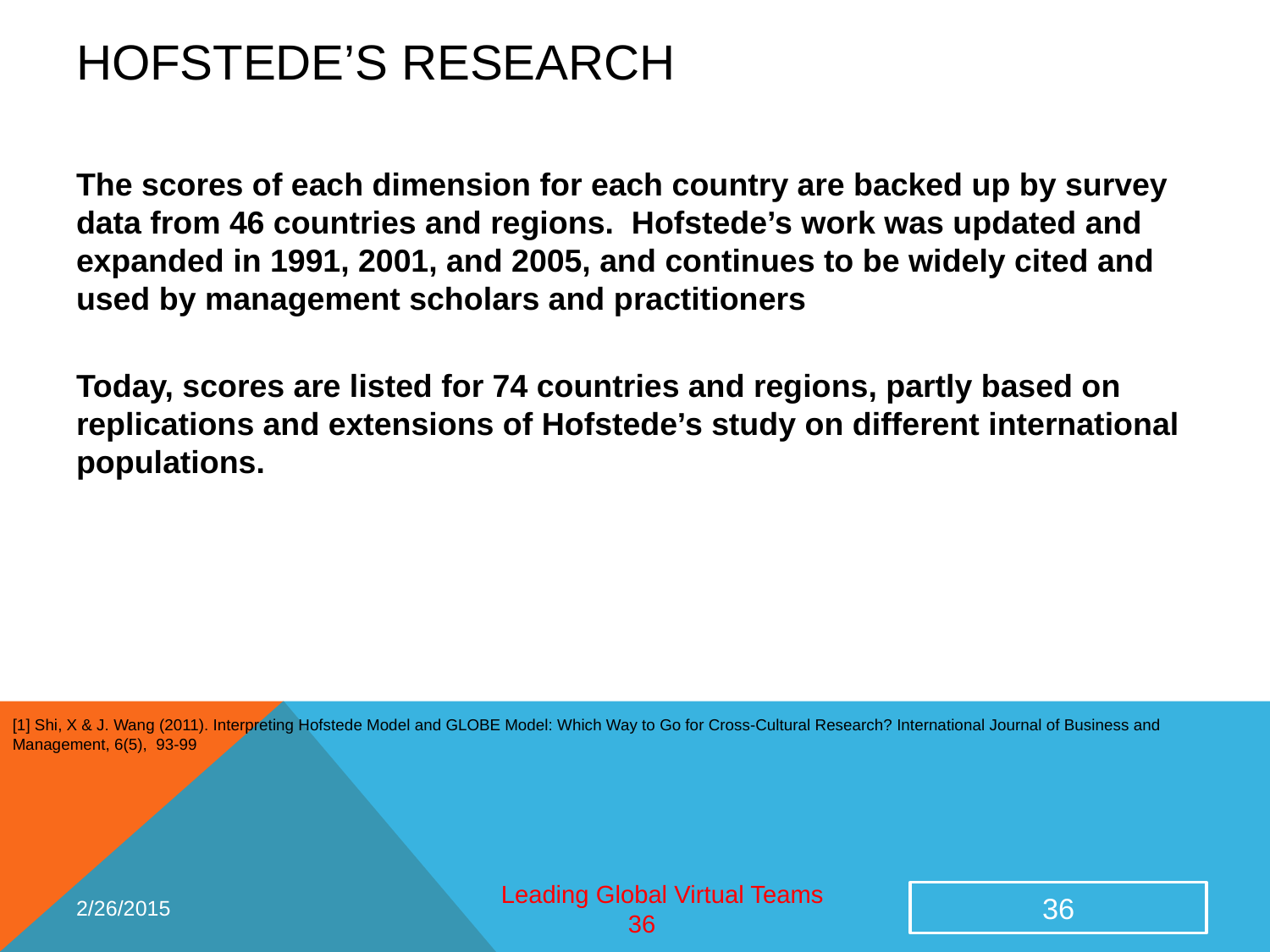

Hofstede’s research
The scores of each dimension for each country are backed up by survey data from 46 countries and regions.  Hofstede’s work was updated and expanded in 1991, 2001, and 2005, and continues to be widely cited and used by management scholars and practitioners

Today, scores are listed for 74 countries and regions, partly based on replications and extensions of Hofstede’s study on different international populations.
[1] Shi, X & J. Wang (2011). Interpreting Hofstede Model and GLOBE Model: Which Way to Go for Cross-Cultural Research? International Journal of Business and Management, 6(5),  93-99
2/26/2015
36